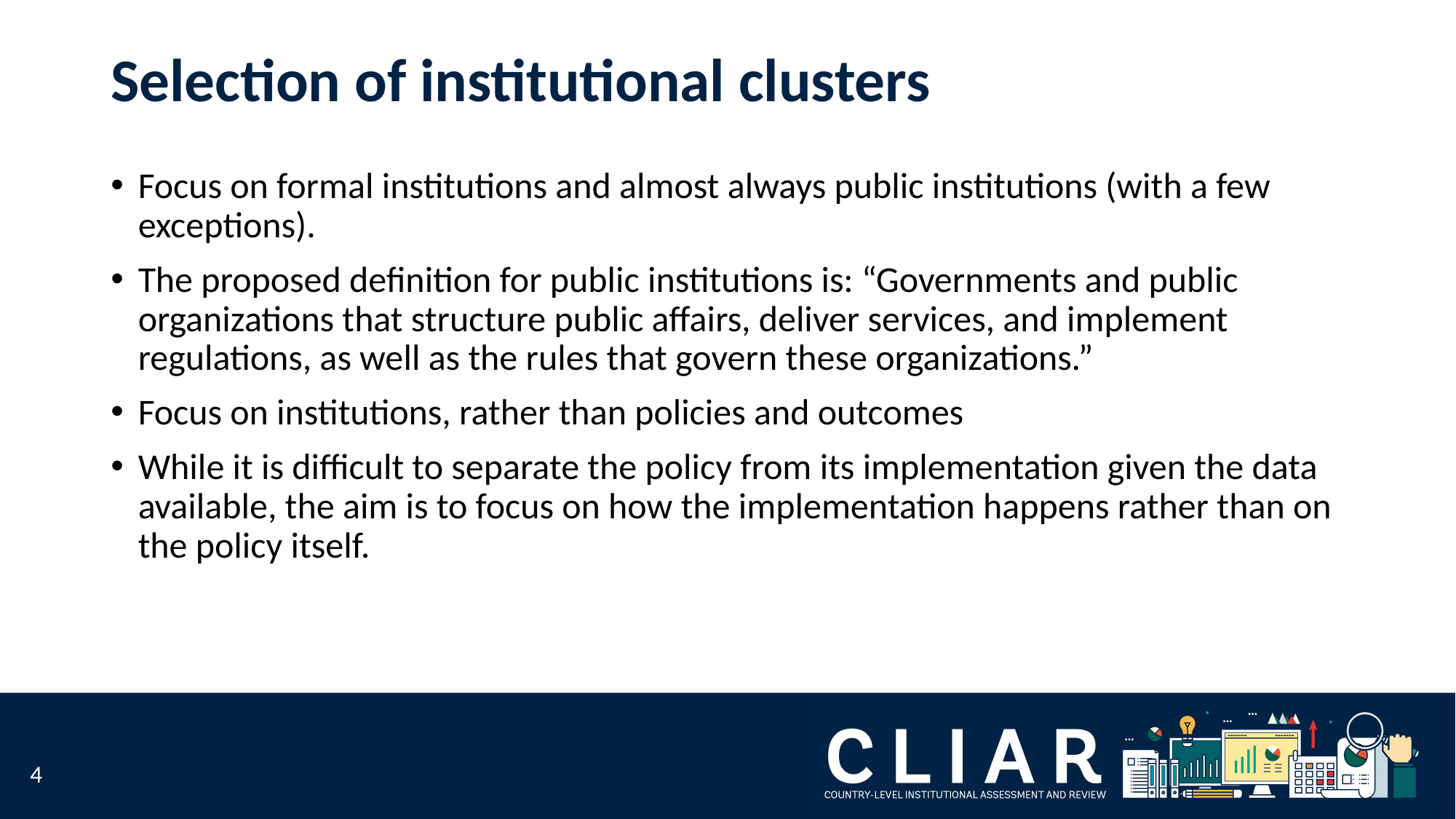

# Selection of institutional clusters
Focus on formal institutions and almost always public institutions (with a few exceptions).
The proposed definition for public institutions is: “Governments and public organizations that structure public affairs, deliver services, and implement regulations, as well as the rules that govern these organizations.”
Focus on institutions, rather than policies and outcomes
While it is difficult to separate the policy from its implementation given the data available, the aim is to focus on how the implementation happens rather than on the policy itself.
4